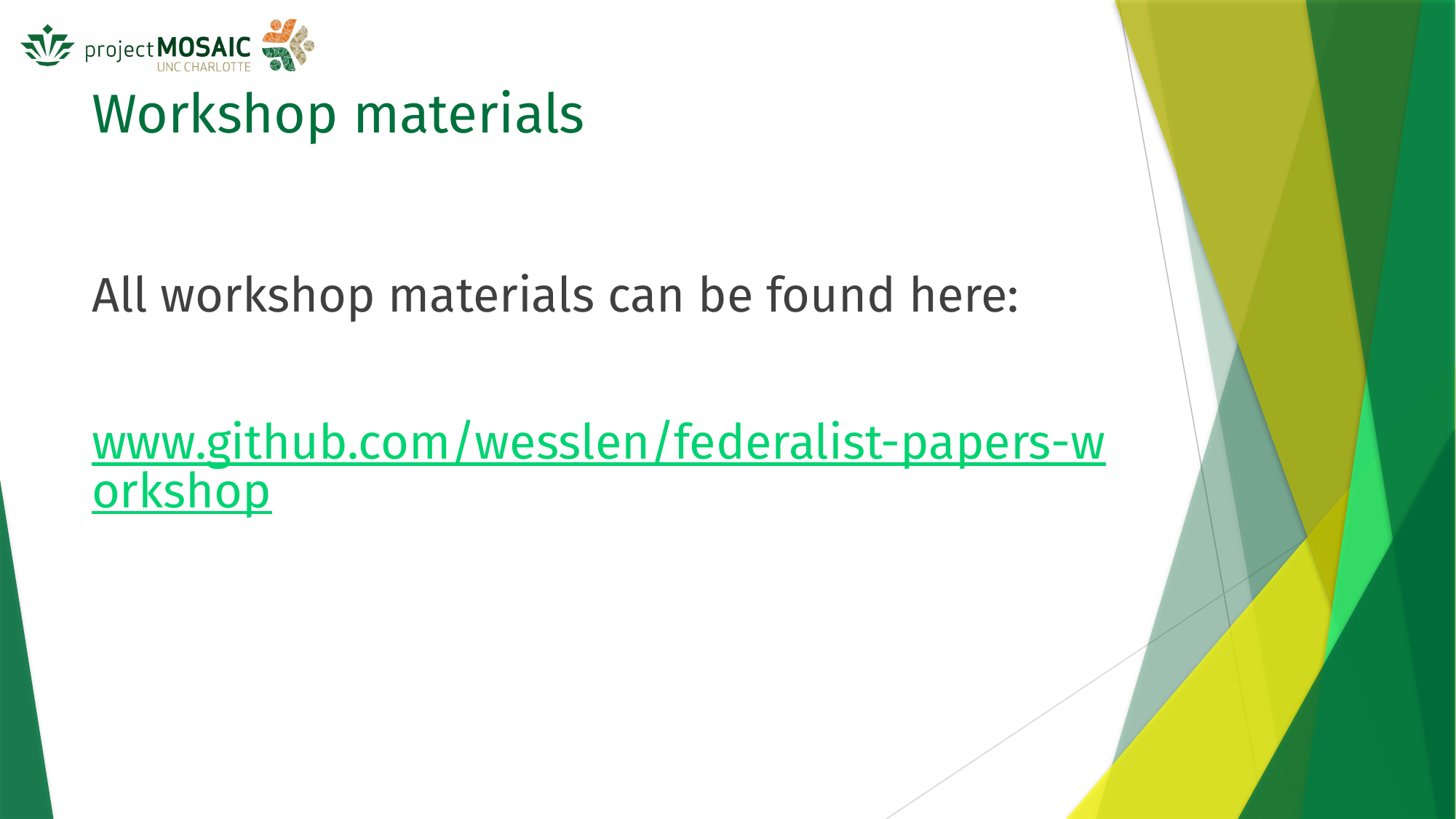

# Workshop materials
All workshop materials can be found here:

www.github.com/wesslen/federalist-papers-workshop